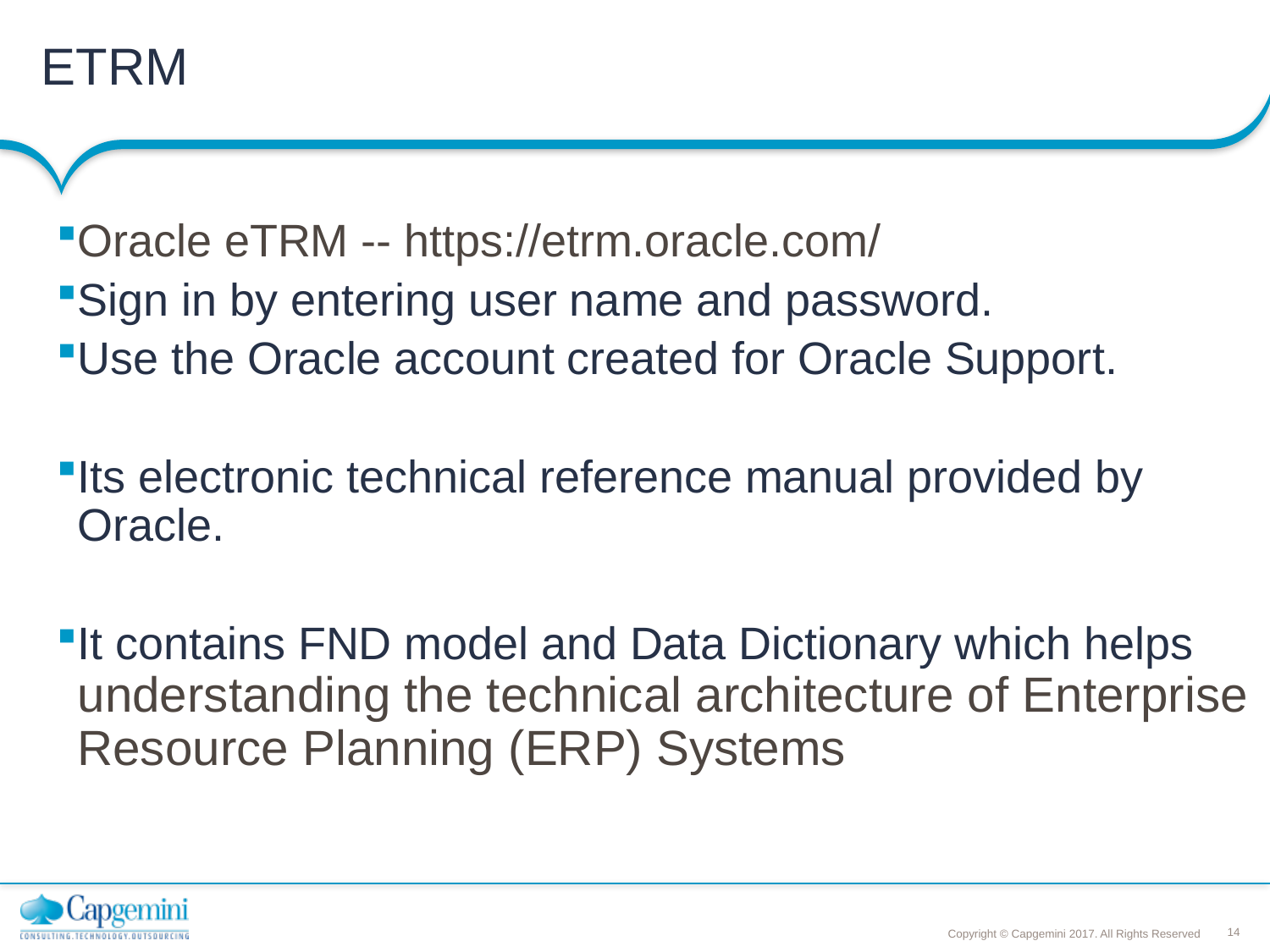

# ETRM
Oracle eTRM -- https://etrm.oracle.com/
Sign in by entering user name and password.
Use the Oracle account created for Oracle Support.

Its electronic technical reference manual provided by Oracle.

It contains FND model and Data Dictionary which helps understanding the technical architecture of Enterprise Resource Planning (ERP) Systems